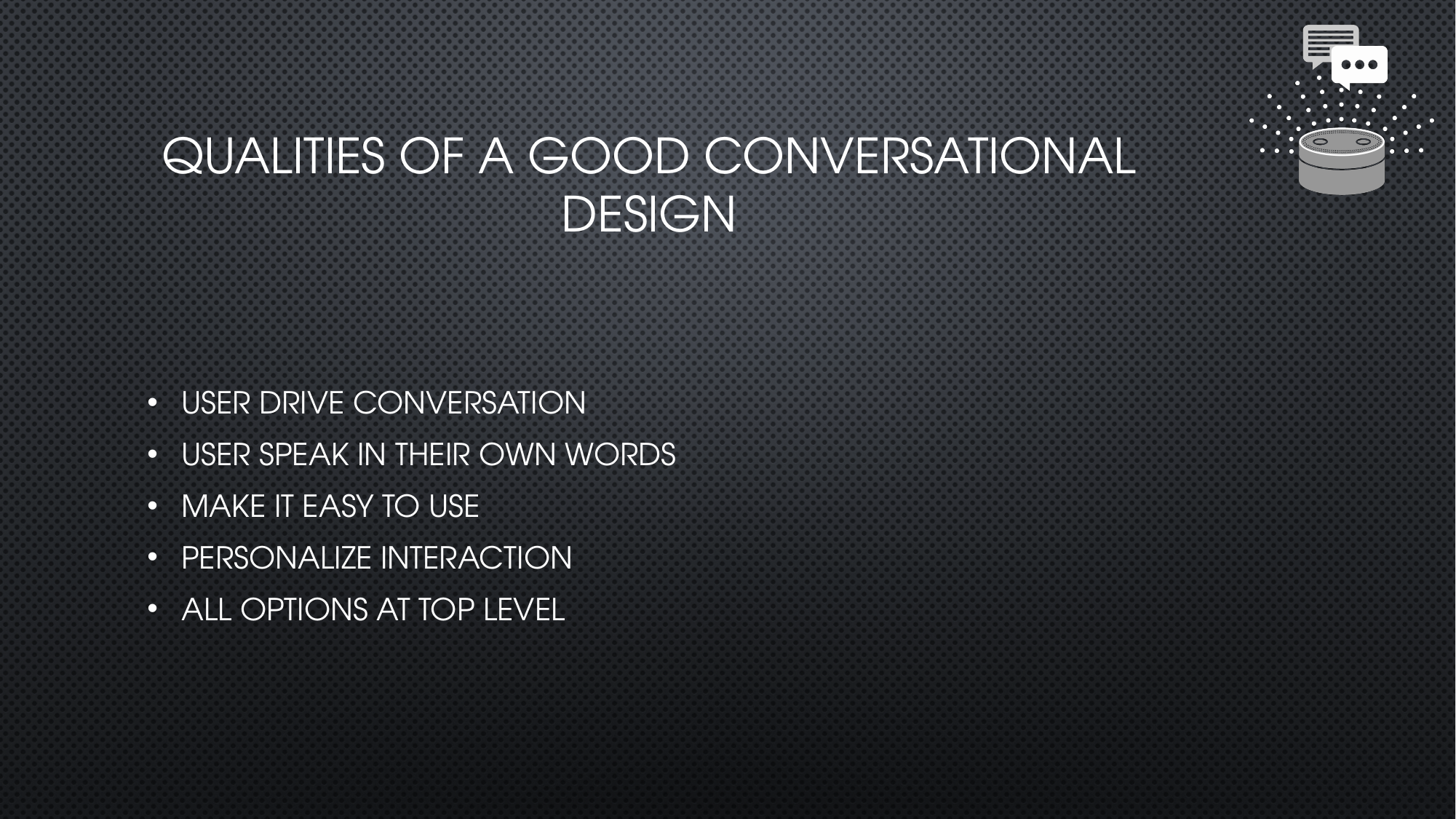

# Qualities of a good conversational design
User drive conversation
user speak in their own words
Make it easy to use
Personalize interaction
All options at top level